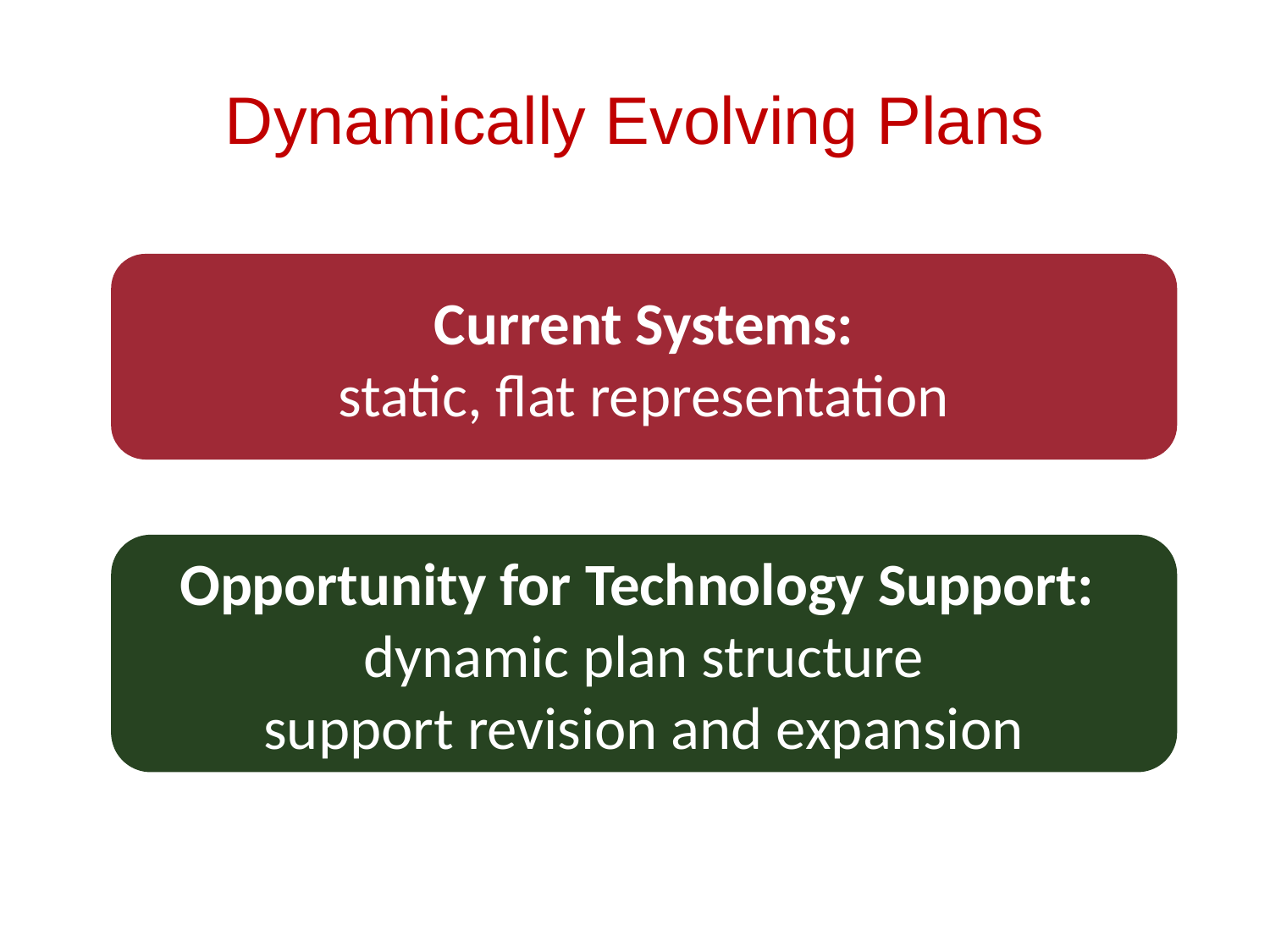

# Dynamically Evolving Plans

Current Systems:
static, flat representation
Opportunity for Technology Support:
dynamic plan structure
support revision and expansion